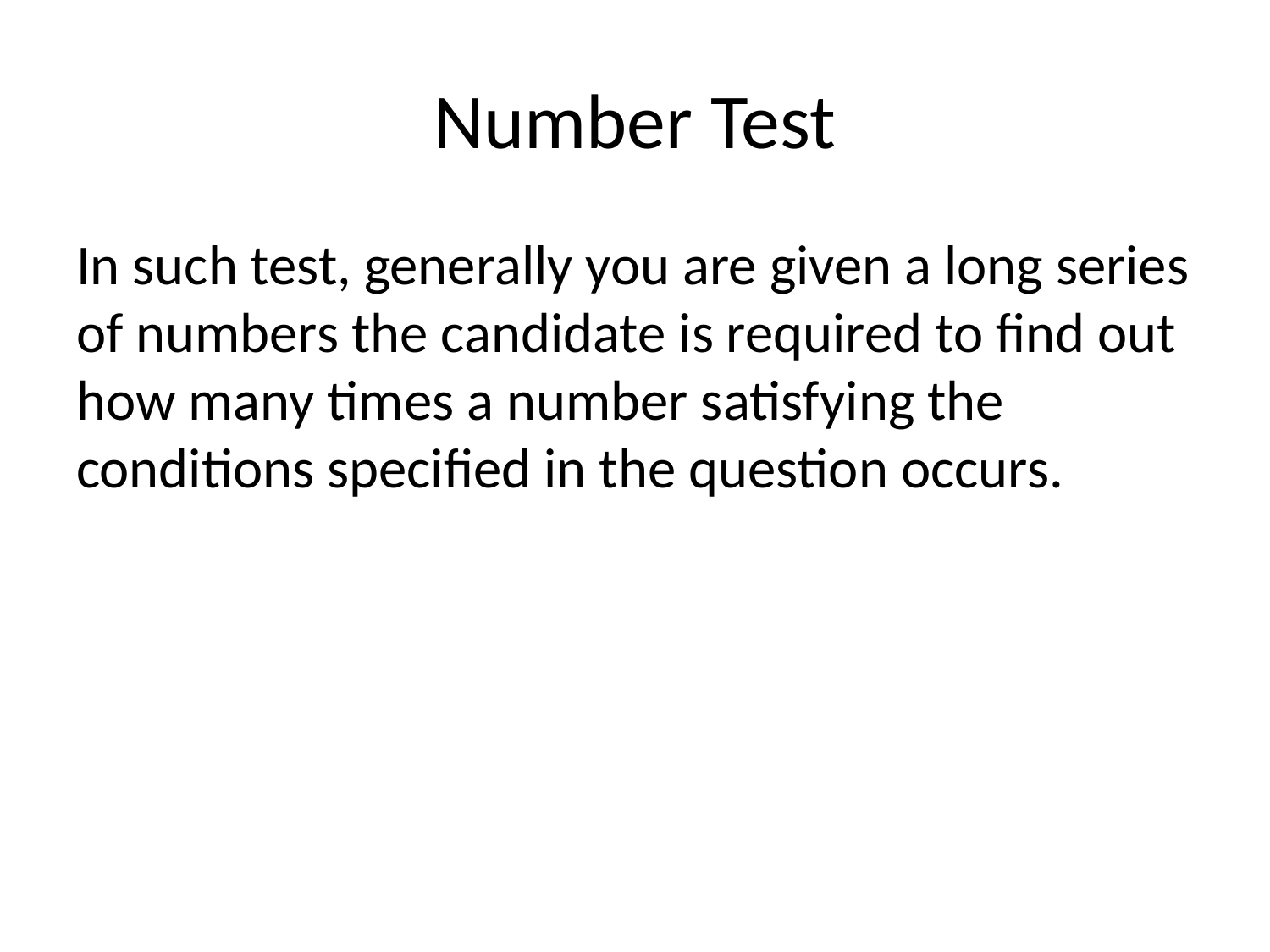

# Number Test
In such test, generally you are given a long series of numbers the candidate is required to find out how many times a number satisfying the conditions specified in the question occurs.